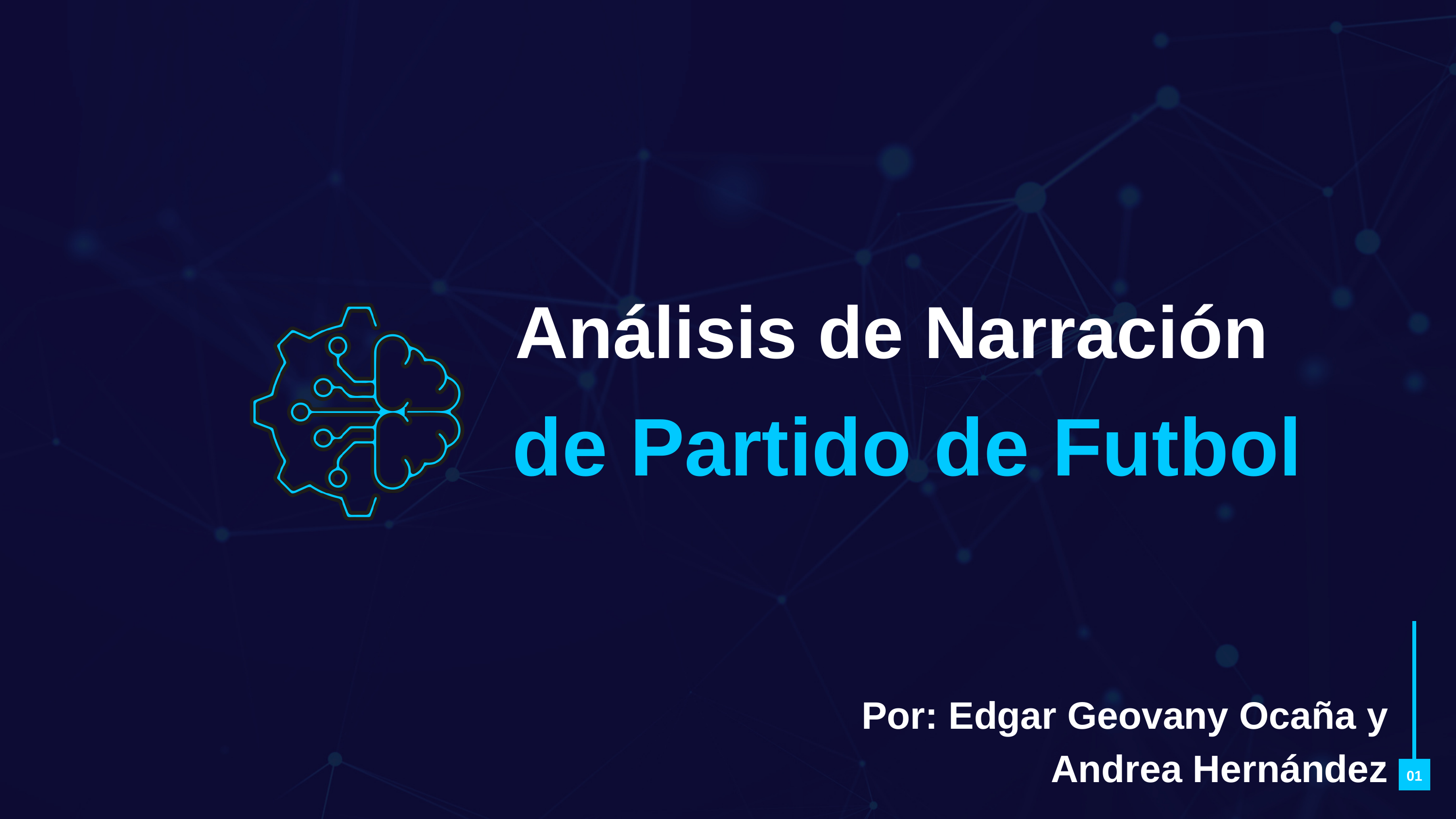

Análisis de Narración

de Partido de Futbol

Por: Edgar Geovany Ocaña y
 Andrea Hernández

01